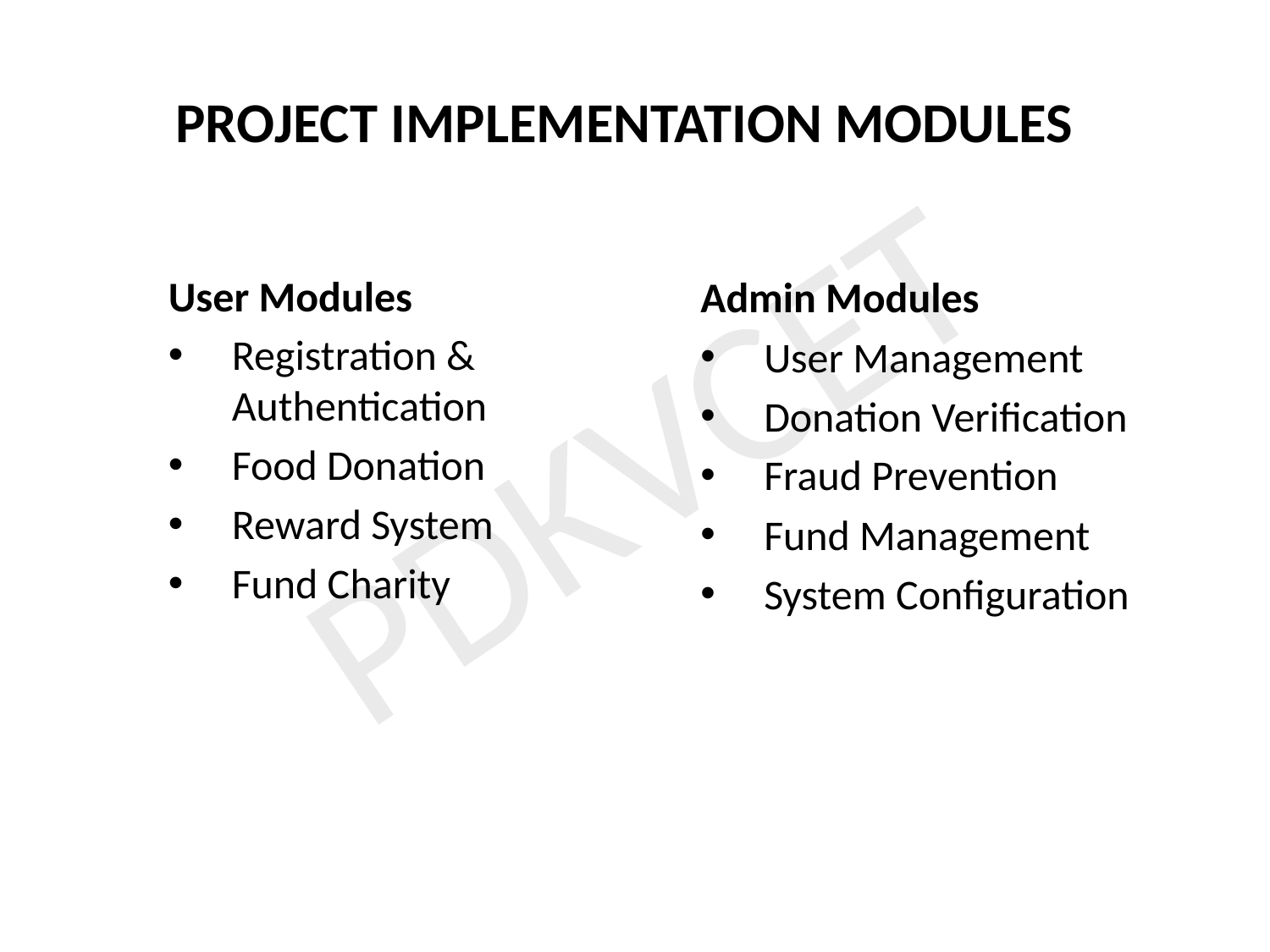

PROJECT IMPLEMENTATION MODULES
User Modules
Registration & Authentication
Food Donation
Reward System
Fund Charity

Admin Modules
User Management
Donation Verification
Fraud Prevention
Fund Management
System Configuration

PDKVCET